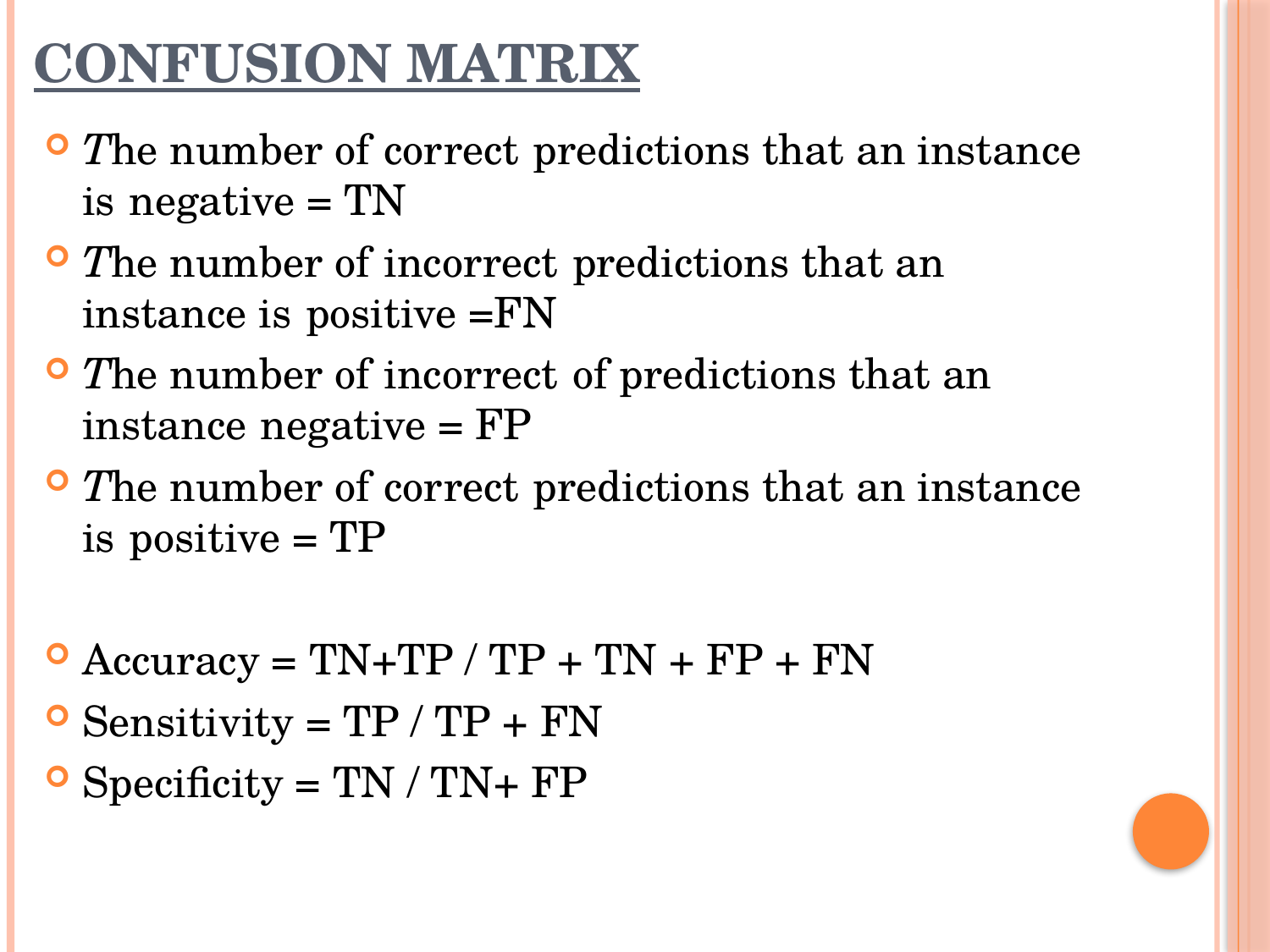

# Confusion Matrix
The number of correct predictions that an instance is negative = TN
The number of incorrect predictions that an instance is positive =FN
The number of incorrect of predictions that an instance negative = FP
The number of correct predictions that an instance is positive = TP

Accuracy = TN+TP / TP + TN + FP + FN
Sensitivity = TP / TP + FN
Specificity = TN / TN+ FP